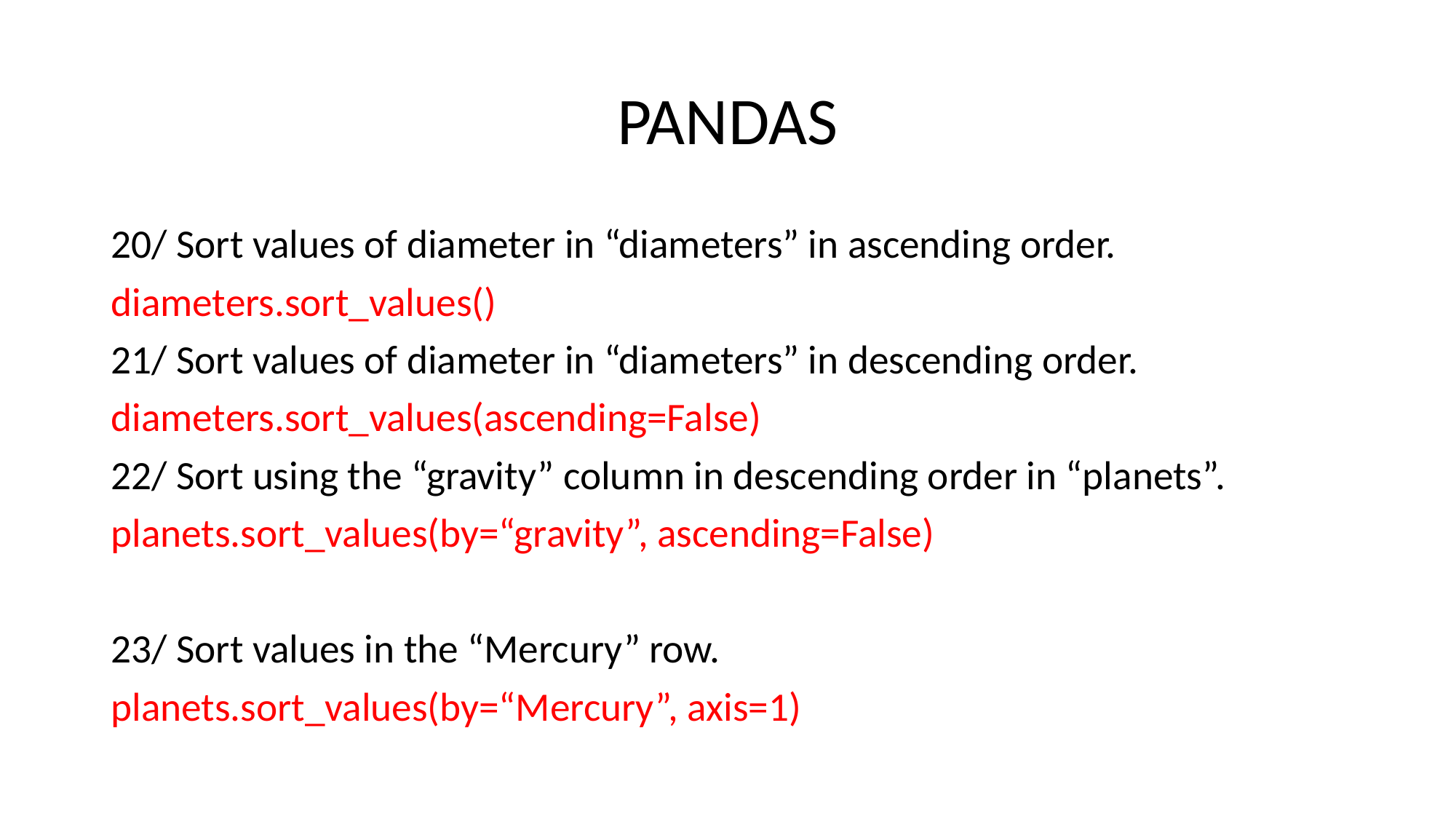

# PANDAS
20/ Sort values of diameter in “diameters” in ascending order.
diameters.sort_values()
21/ Sort values of diameter in “diameters” in descending order.
diameters.sort_values(ascending=False)
22/ Sort using the “gravity” column in descending order in “planets”.
planets.sort_values(by=“gravity”, ascending=False)

23/ Sort values in the “Mercury” row.
planets.sort_values(by=“Mercury”, axis=1)